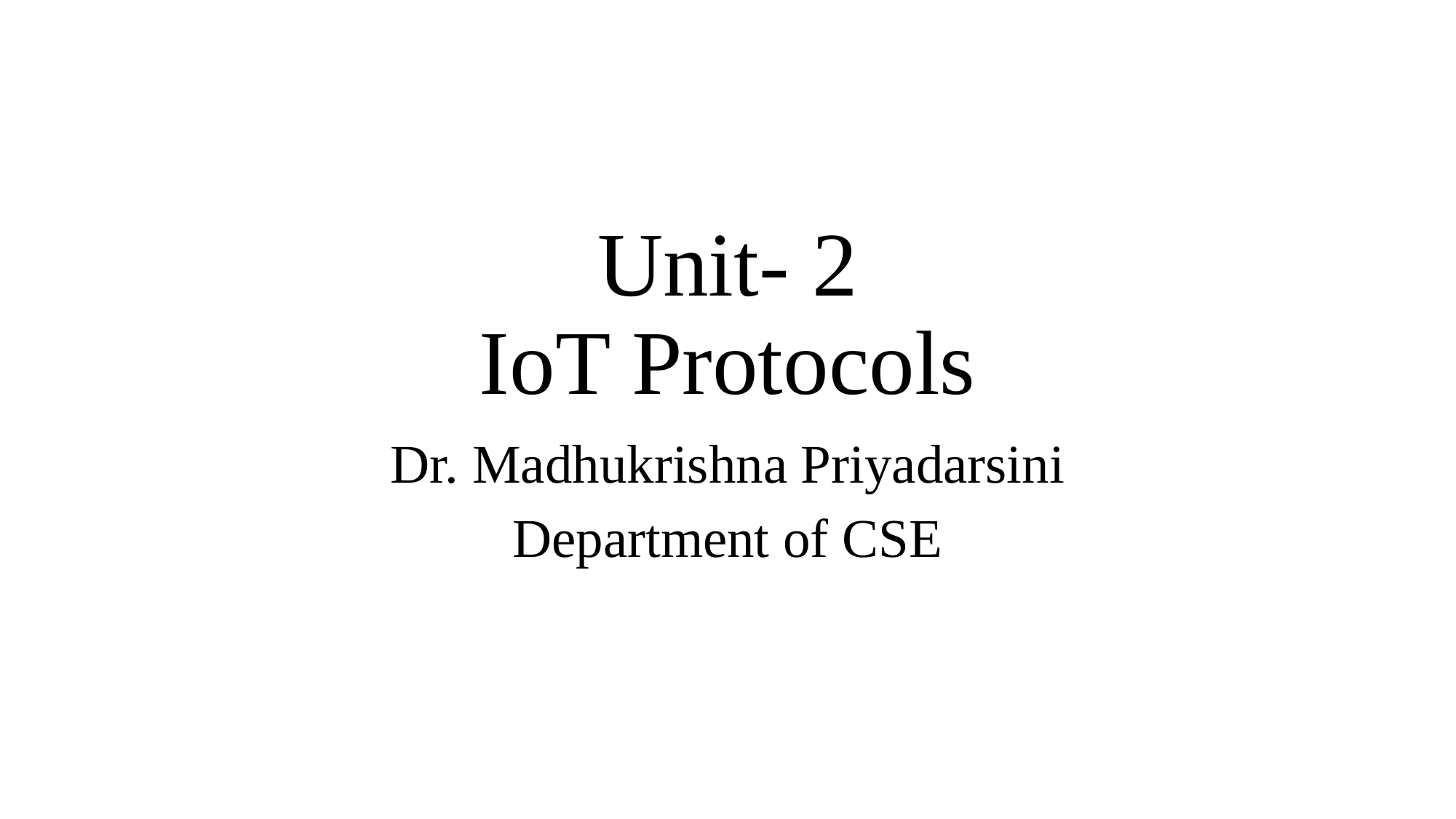

# Unit- 2 IoT Protocols
Dr. Madhukrishna Priyadarsini
Department of CSE